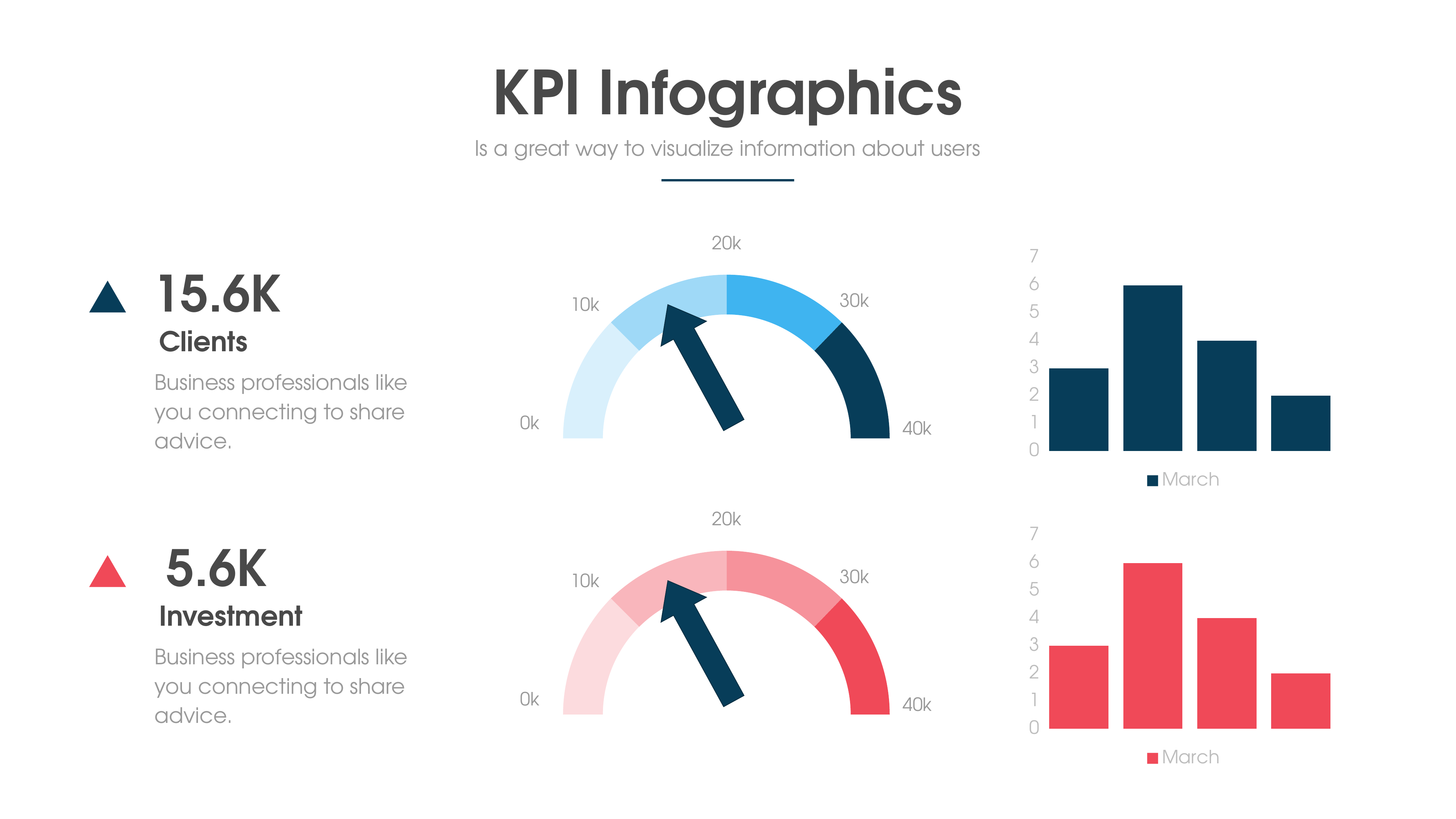

KPI Infographics
Is a great way to visualize information about users

20k

### Chart

| Category | March |
|---|---|
| 2018 | 3.0 |
| 2019 | 6.0 |
| 2020 | 4.0 |
| 2021 | 2.0 |
15.6K

30k
10k
Clients
Business professionals like you connecting to share advice.
0k
40k
20k

### Chart

| Category | March |
|---|---|
| 2018 | 3.0 |
| 2019 | 6.0 |
| 2020 | 4.0 |
| 2021 | 2.0 |
5.6K

30k
10k
Investment
Business professionals like you connecting to share advice.
0k
40k